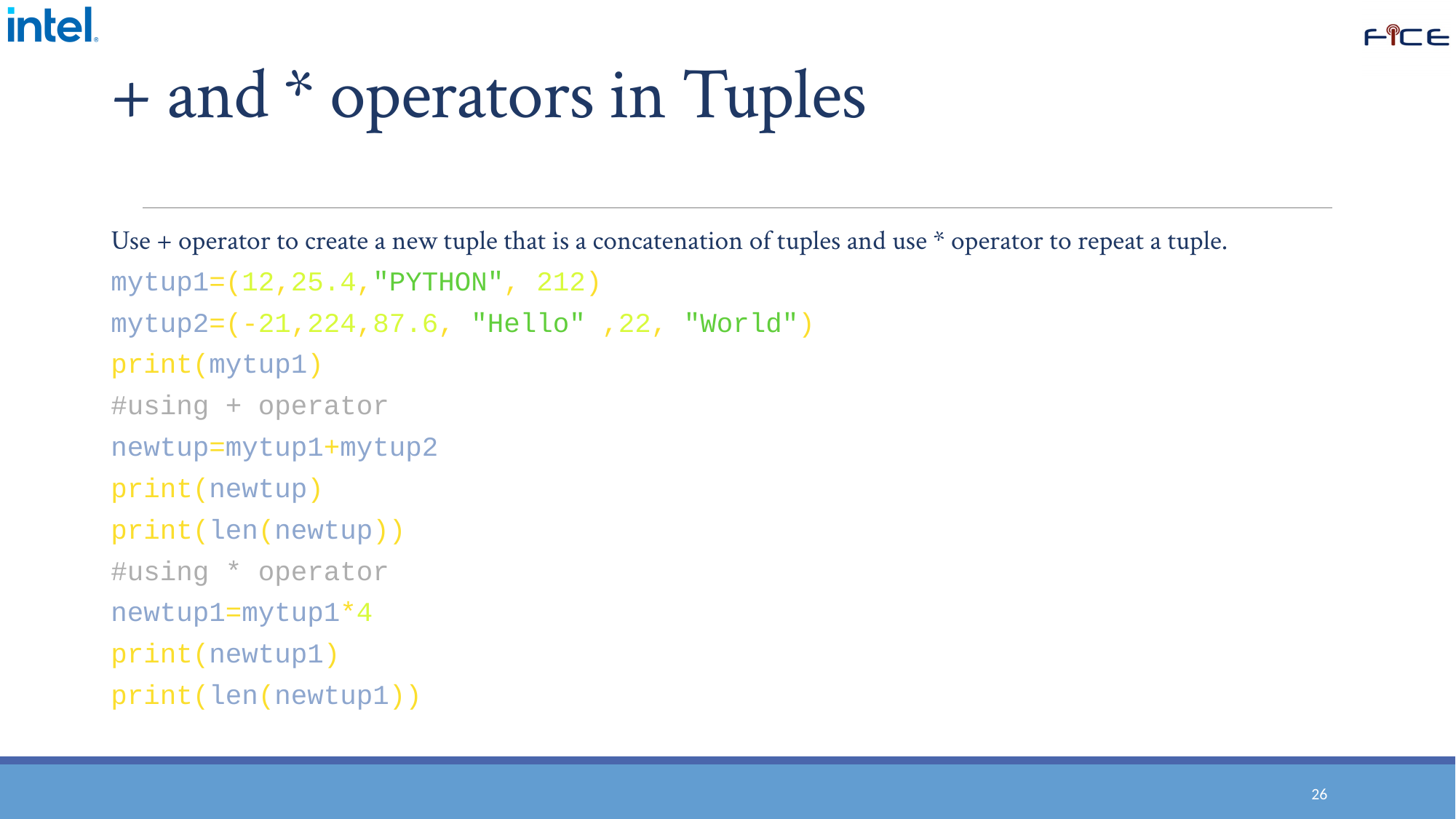

# + and * operators in Tuples
Use + operator to create a new tuple that is a concatenation of tuples and use * operator to repeat a tuple.
mytup1=(12,25.4,"PYTHON", 212)
mytup2=(-21,224,87.6, "Hello" ,22, "World")
print(mytup1)
#using + operator
newtup=mytup1+mytup2
print(newtup)
print(len(newtup))
#using * operator
newtup1=mytup1*4
print(newtup1)
print(len(newtup1))

26